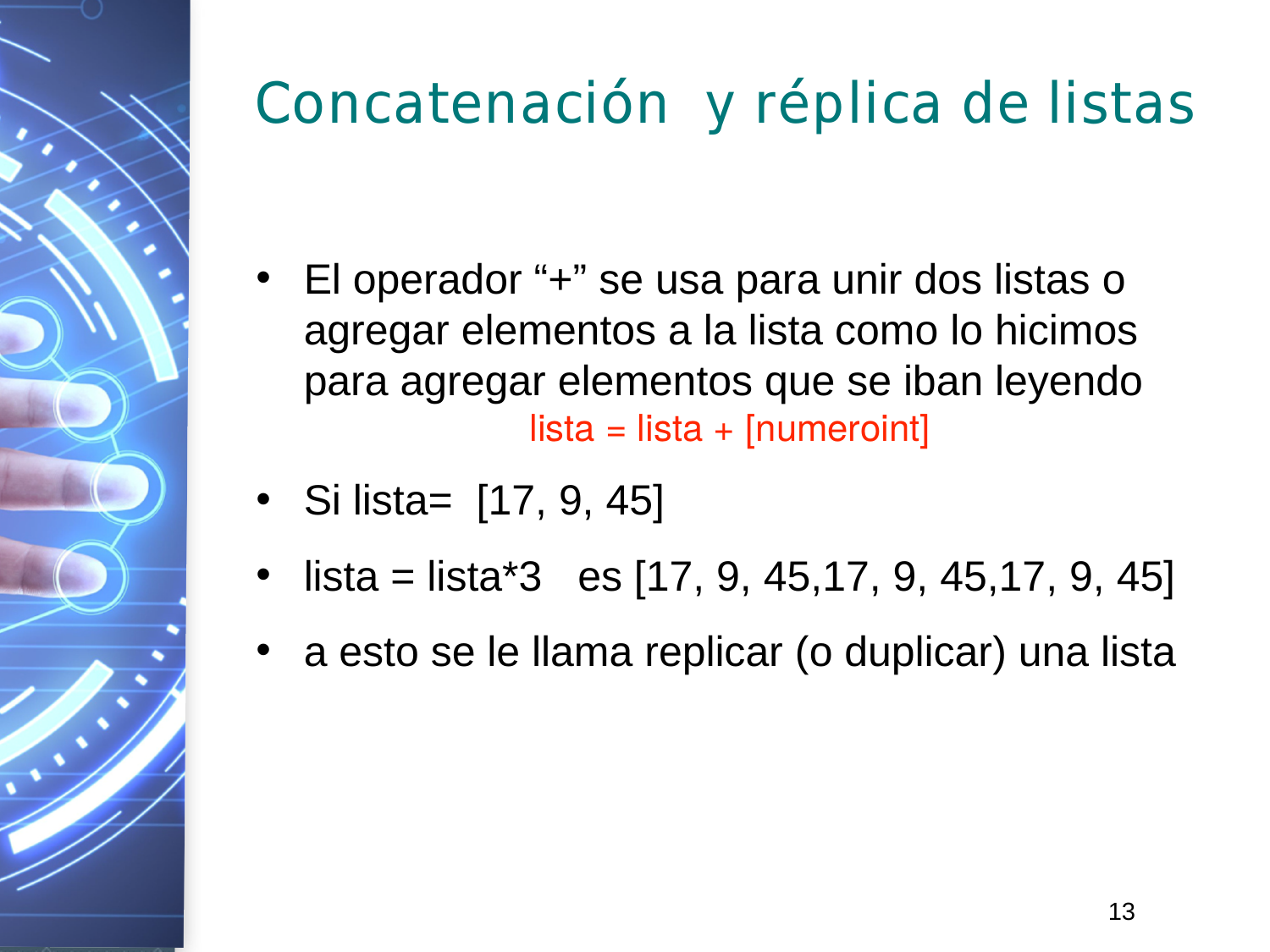

# Concatenación  y réplica de listas

El operador “+” se usa para unir dos listas o agregar elementos a la lista como lo hicimos para agregar elementos que se iban leyendo
lista = lista + [numeroint]
Si lista=  [17, 9, 45]
lista = lista*3   es [17, 9, 45,17, 9, 45,17, 9, 45]
a esto se le llama replicar (o duplicar) una lista
13